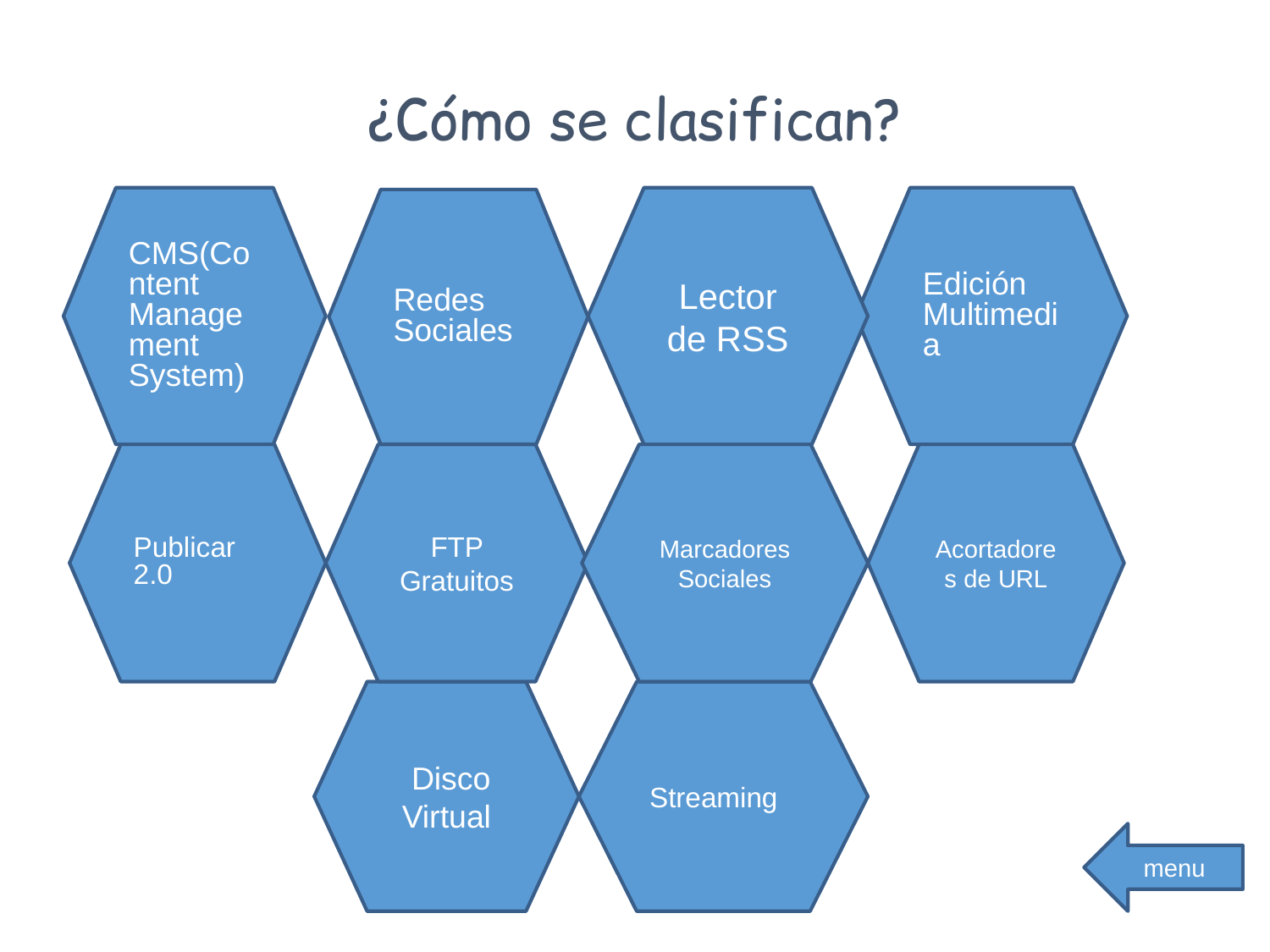

# ¿Cómo se clasifican?
Edición Multimedia
CMS(Content Management System)
Lector de RSS
Redes Sociales
Acortadores de URL
Marcadores Sociales
Publicar 2.0
FTP Gratuitos
 Disco Virtual
Streaming
menu